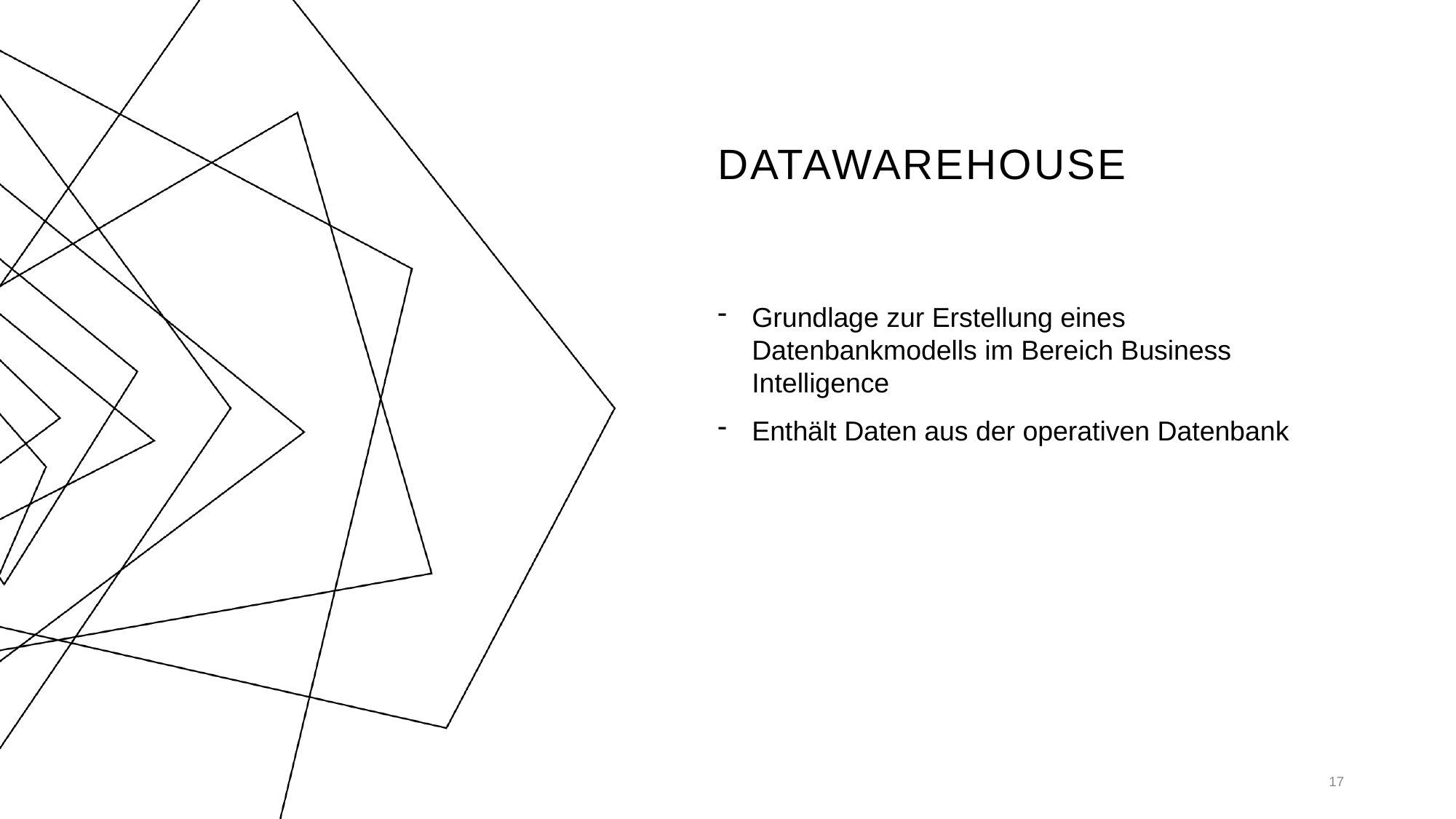

# Datawarehouse
Grundlage zur Erstellung eines Datenbankmodells im Bereich Business Intelligence
Enthält Daten aus der operativen Datenbank

17